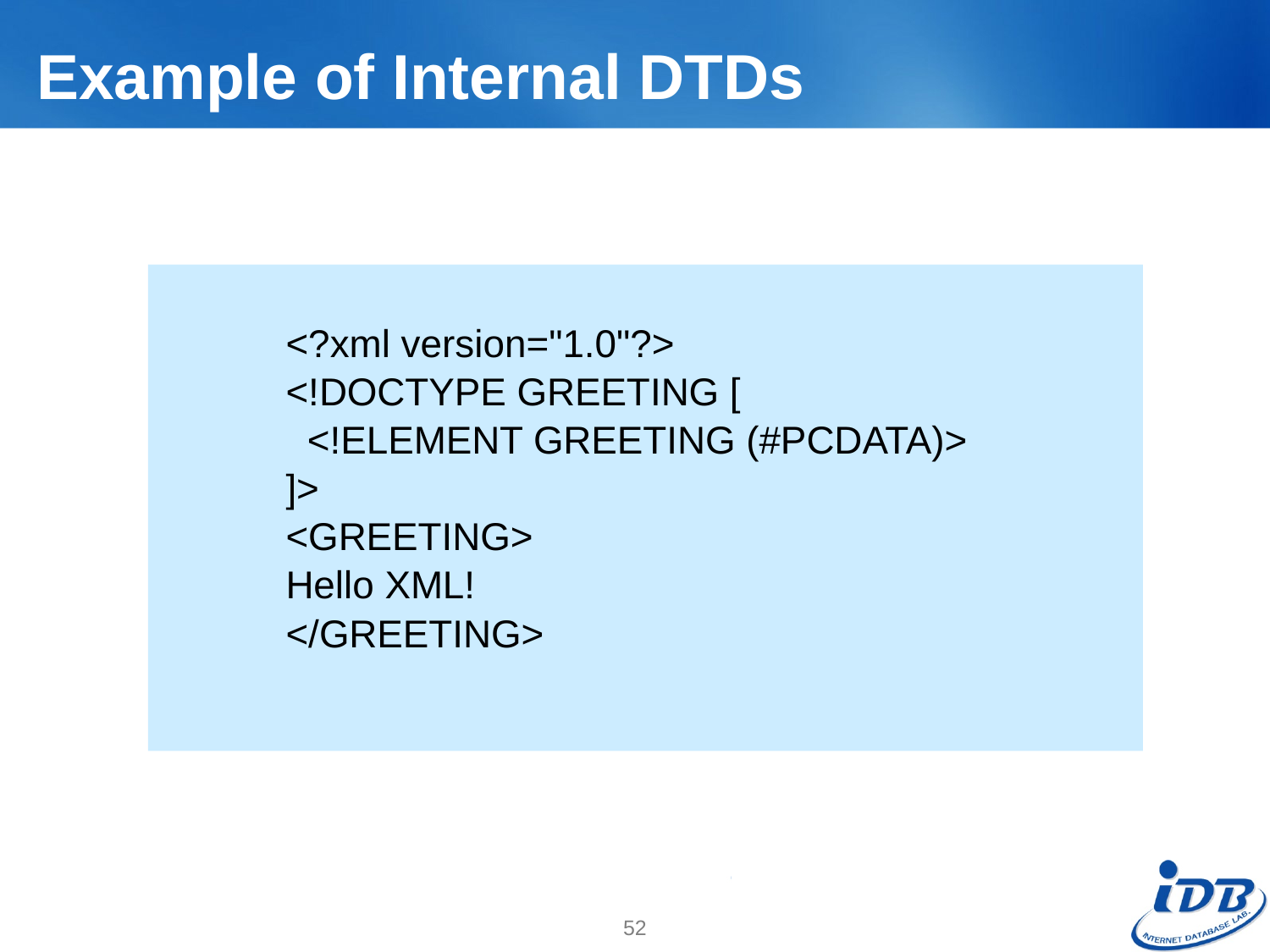

# Example of Internal DTDs

<?xml version="1.0"?>
<!DOCTYPE GREETING [
  <!ELEMENT GREETING (#PCDATA)>
]>
<GREETING>
Hello XML!
</GREETING>
52